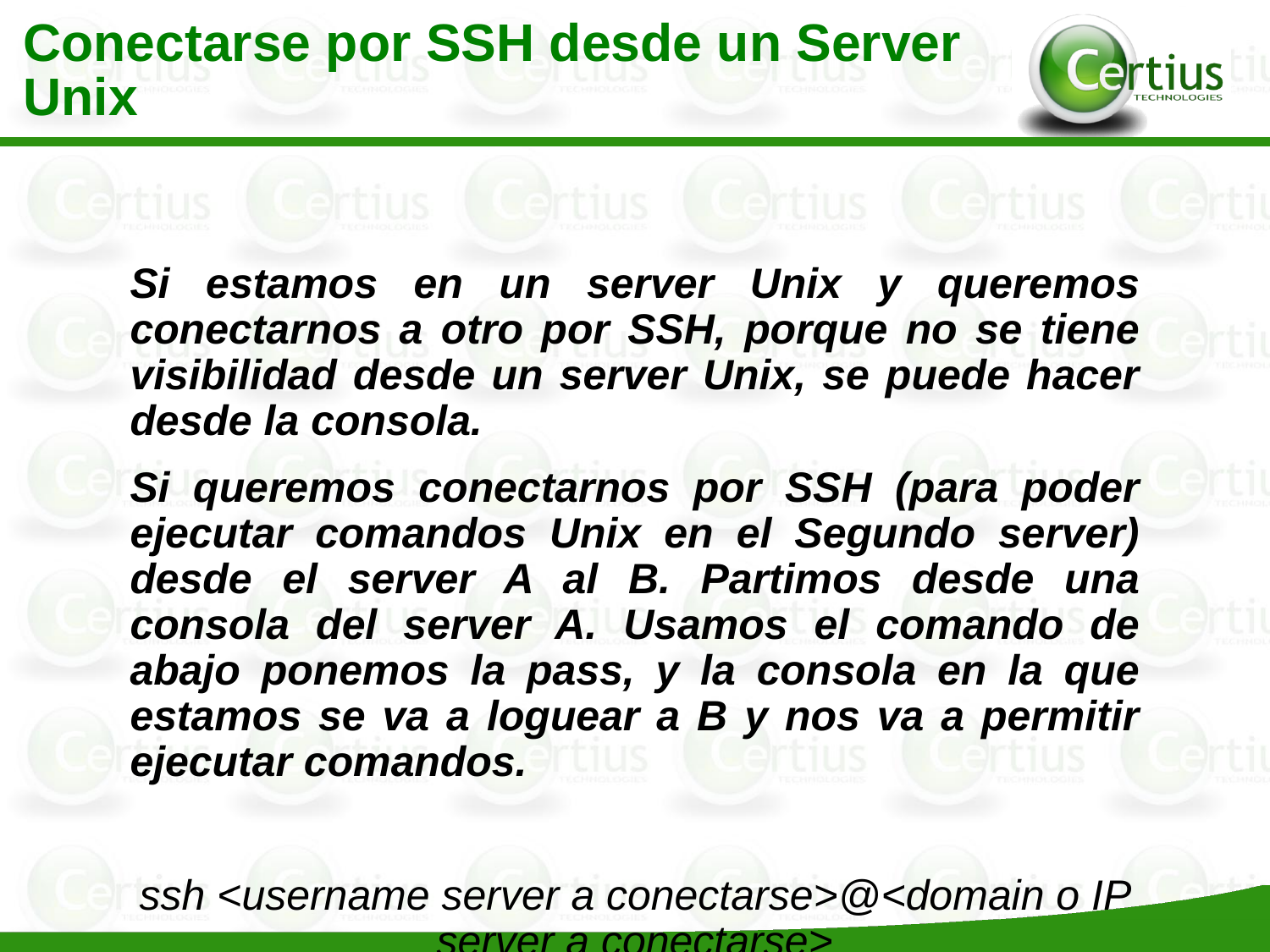

Conectarse por SSH desde un Server Unix
Si estamos en un server Unix y queremos conectarnos a otro por SSH, porque no se tiene visibilidad desde un server Unix, se puede hacer desde la consola.
Si queremos conectarnos por SSH (para poder ejecutar comandos Unix en el Segundo server) desde el server A al B. Partimos desde una consola del server A. Usamos el comando de abajo ponemos la pass, y la consola en la que estamos se va a loguear a B y nos va a permitir ejecutar comandos.

ssh <username server a conectarse>@<domain o IP server a conectarse>
https://linux.die.net/man/1/ssh